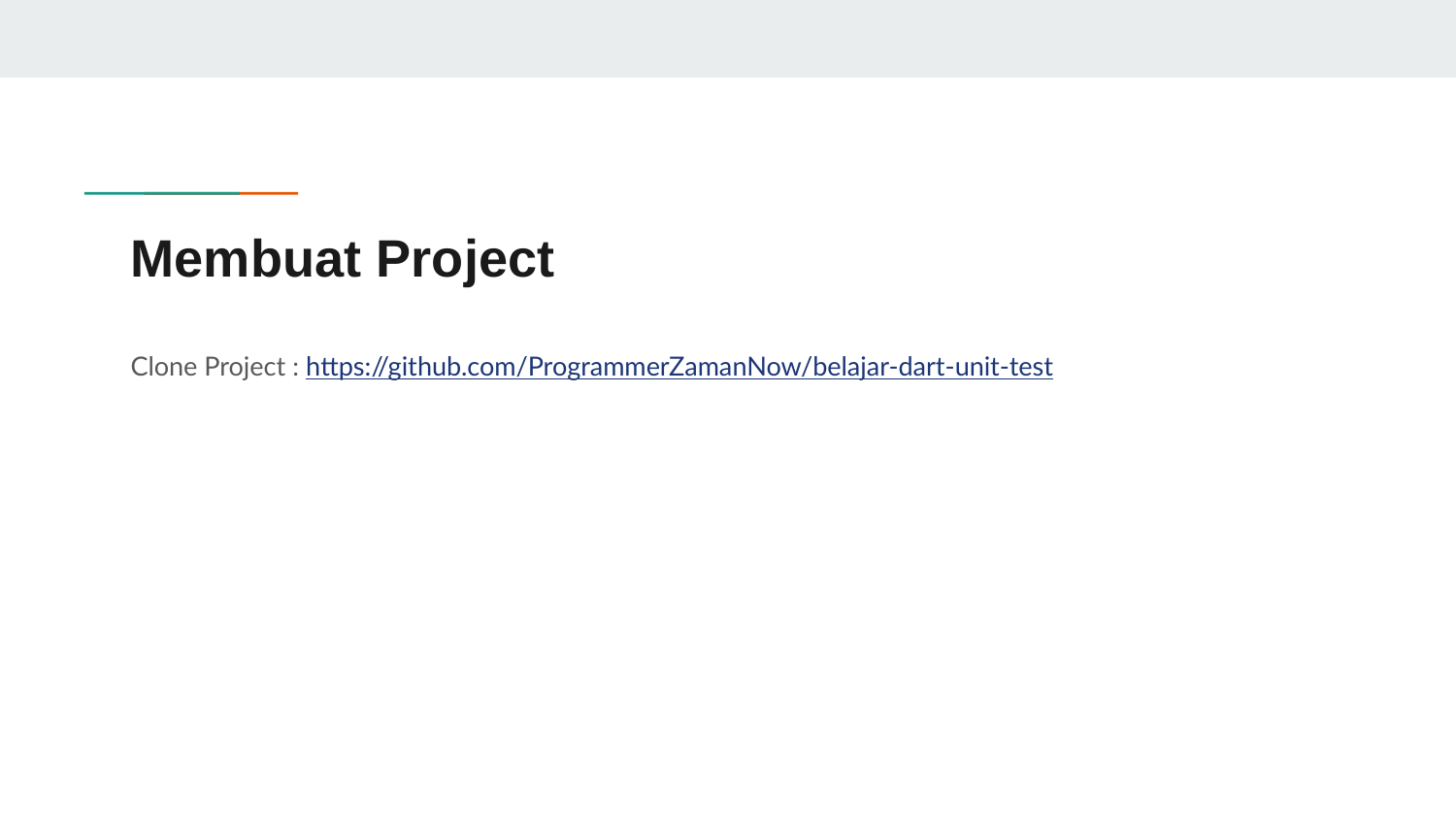

# Membuat Project
Clone Project : https://github.com/ProgrammerZamanNow/belajar-dart-unit-test